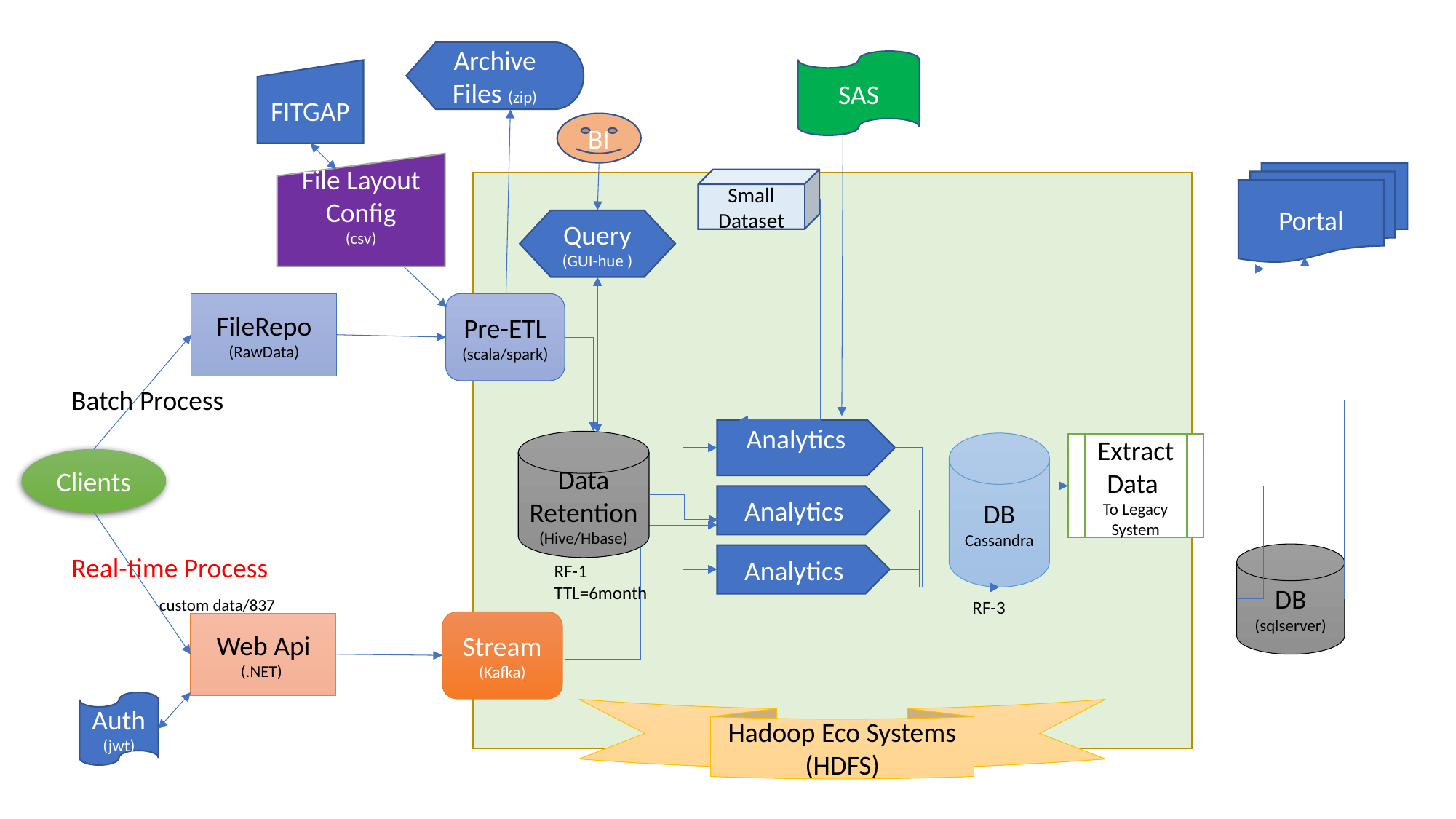

Archive
Files (zip)
SAS
FITGAP
BI
File Layout
Config
(csv)

Portal
Small
Dataset

Query
(GUI-hue )
FileRepo
(RawData)
Pre-ETL
(scala/spark)
Batch Process
Analytics

Data Retention
(Hive/Hbase)
DB
Cassandra
Extract
Data
To Legacy System
Clients
Analytics
DB
(sqlserver)
Analytics
Real-time Process
RF-1
TTL=6month
custom data/837
RF-3
Stream
(Kafka)
Web Api
(.NET)
Auth
(jwt)
Hadoop Eco Systems
(HDFS)